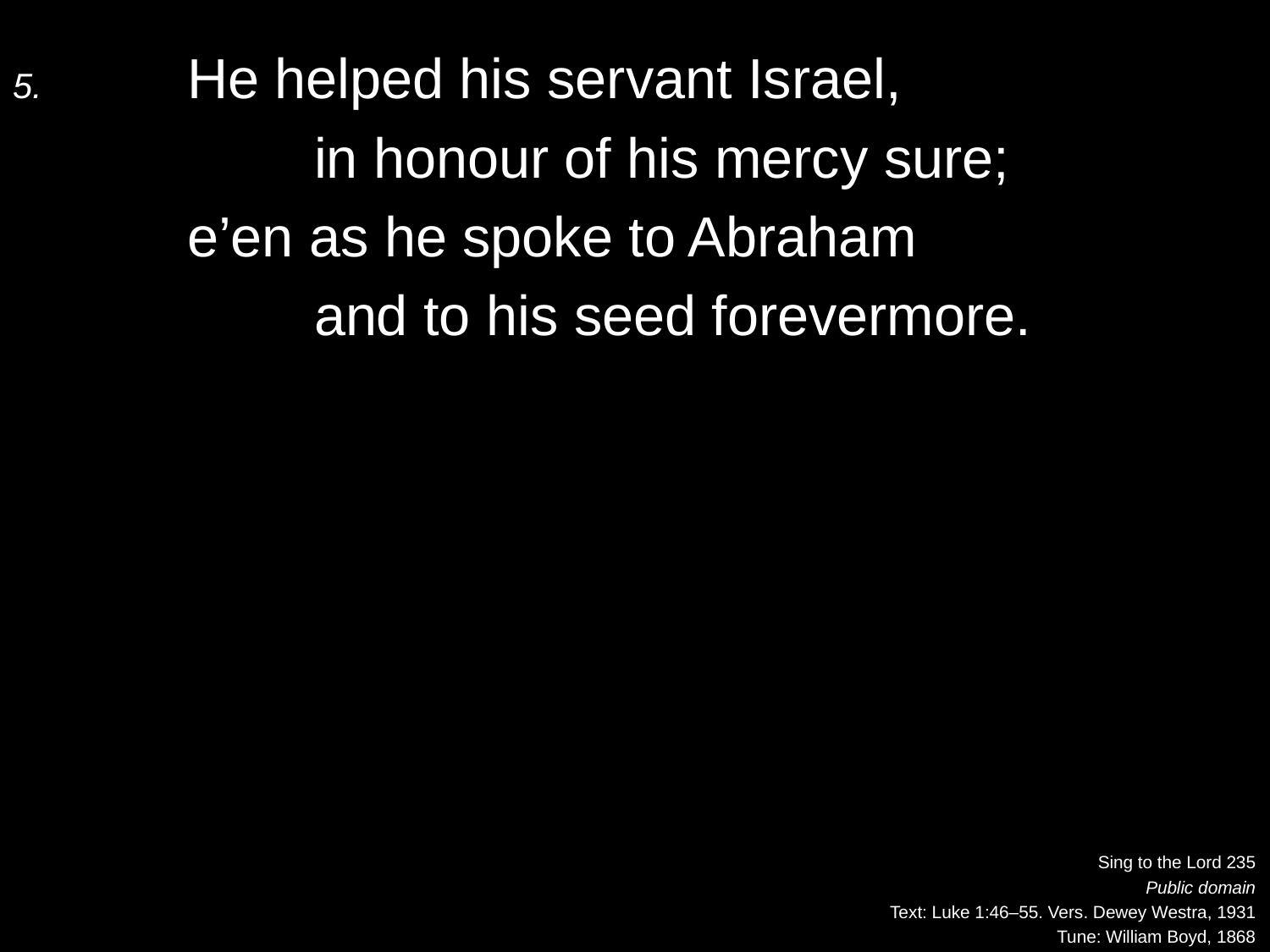

5.	He helped his servant Israel,
		in honour of his mercy sure;
	e’en as he spoke to Abraham
		and to his seed forevermore.
Sing to the Lord 235
Public domain
Text: Luke 1:46–55. Vers. Dewey Westra, 1931
Tune: William Boyd, 1868